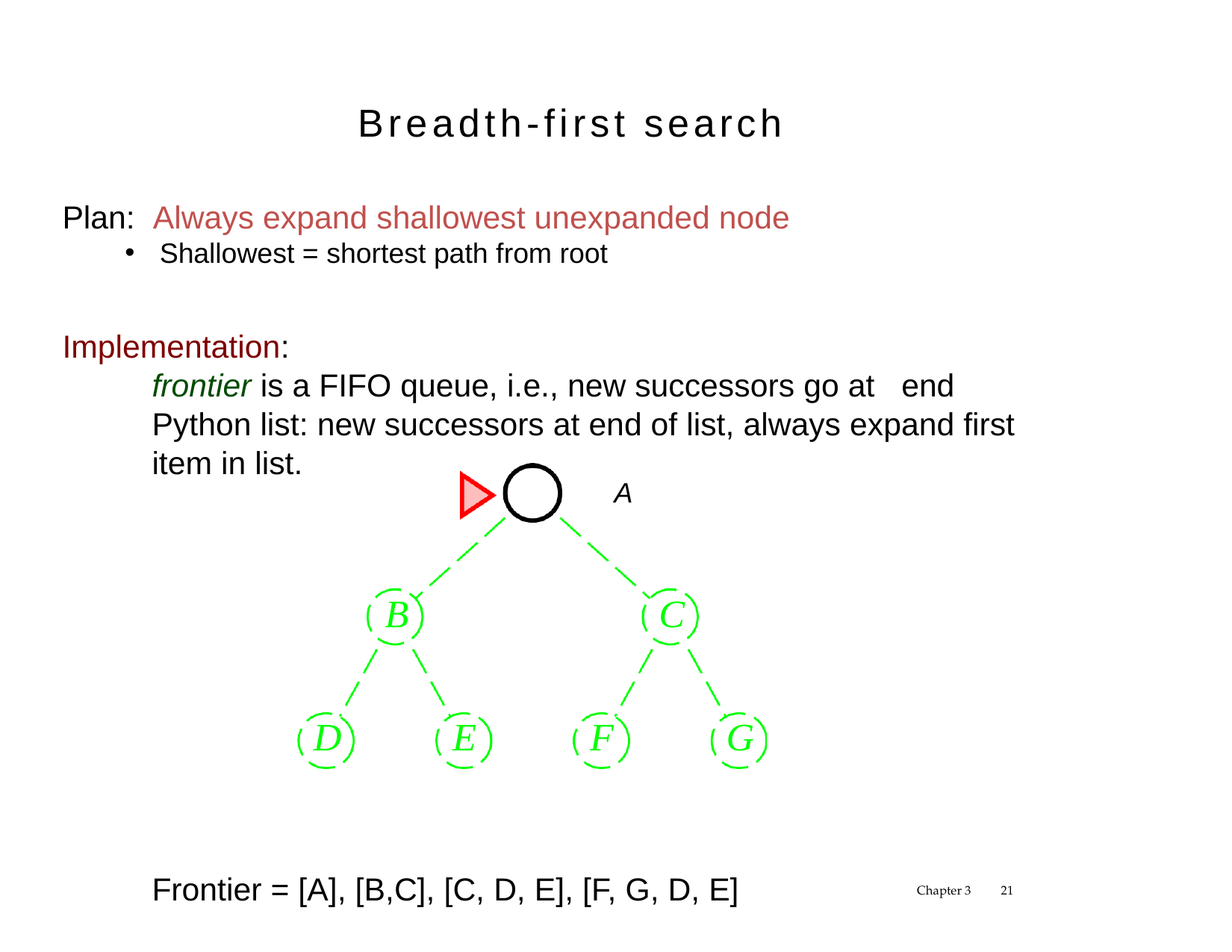

Breadth-first search
Plan:  Always expand shallowest unexpanded node
Shallowest = shortest path from root

Implementation:
frontier is a FIFO queue, i.e., new successors go at   end
Python list: new successors at end of list, always expand first item in list.

Frontier = [A], [B,C], [C, D, E], [F, G, D, E]

A
B
C
D
E
F
G
Chapter 3
21